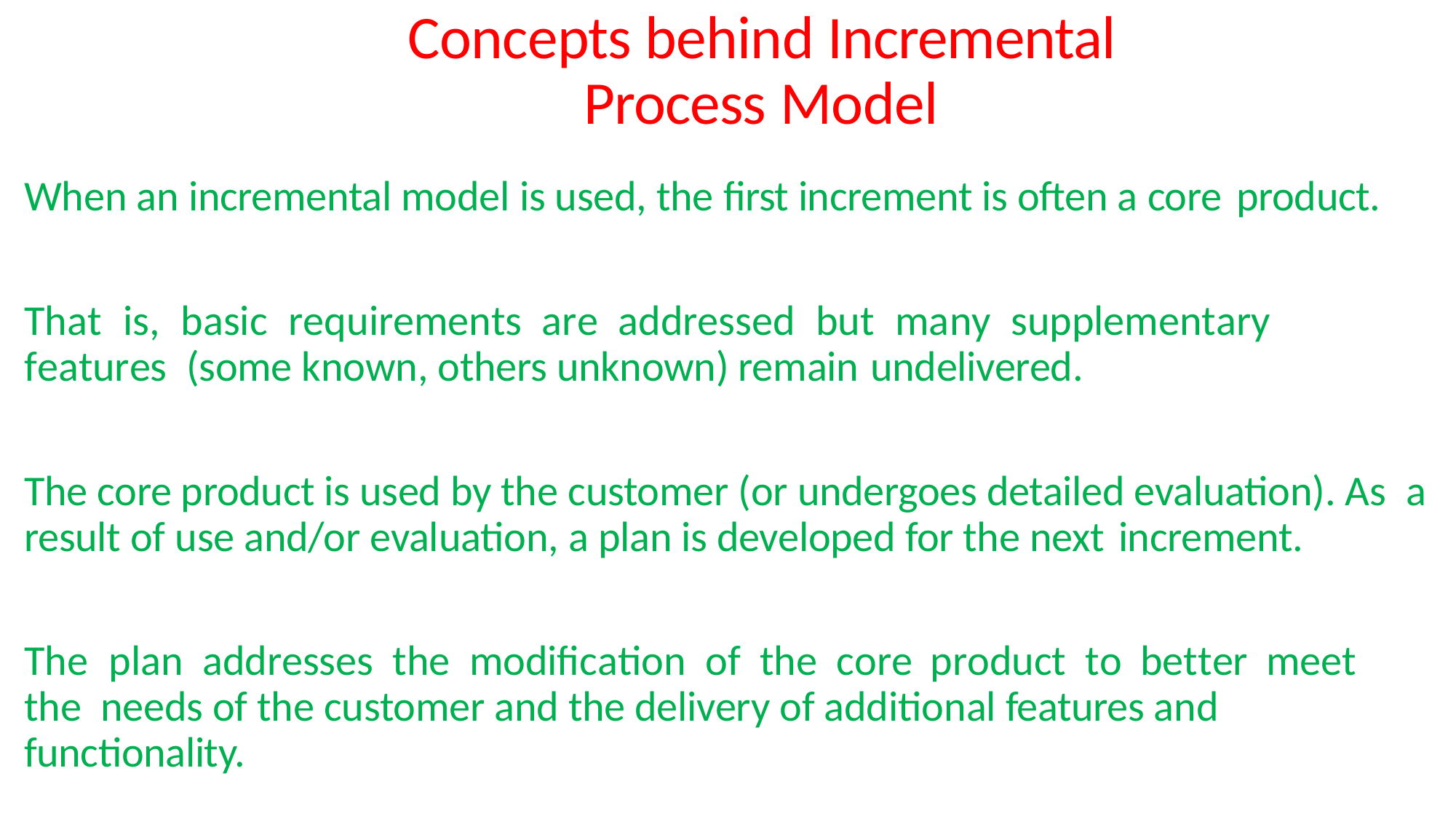

# Concepts behind Incremental  Process Model
When an incremental model is used, the first increment is often a core product.

That	is,	basic	requirements	are	addressed	but	many	supplementary	features  (some known, others unknown) remain undelivered.

The core product is used by the customer (or undergoes detailed evaluation). As  a result of use and/or evaluation, a plan is developed for the next increment.

The	plan	addresses	the	modification	of	the	core	product	to	better	meet	the  needs of the customer and the delivery of additional features and functionality.